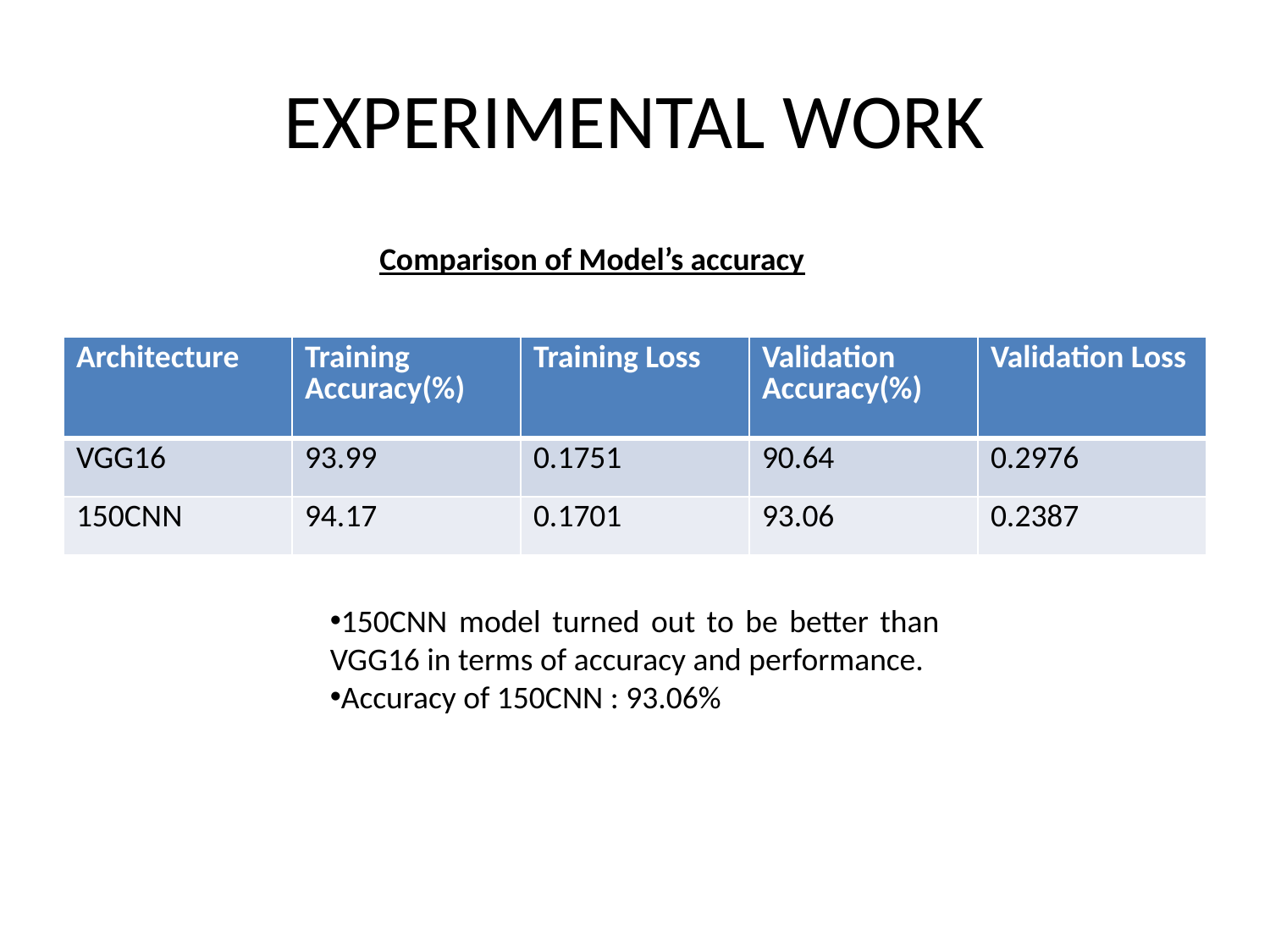

# EXPERIMENTAL WORK
Comparison of Model’s accuracy
| Architecture | Training Accuracy(%) | Training Loss | Validation Accuracy(%) | Validation Loss |
| --- | --- | --- | --- | --- |
| VGG16 | 93.99 | 0.1751 | 90.64 | 0.2976 |
| 150CNN | 94.17 | 0.1701 | 93.06 | 0.2387 |
150CNN model turned out to be better than VGG16 in terms of accuracy and performance.
Accuracy of 150CNN : 93.06%